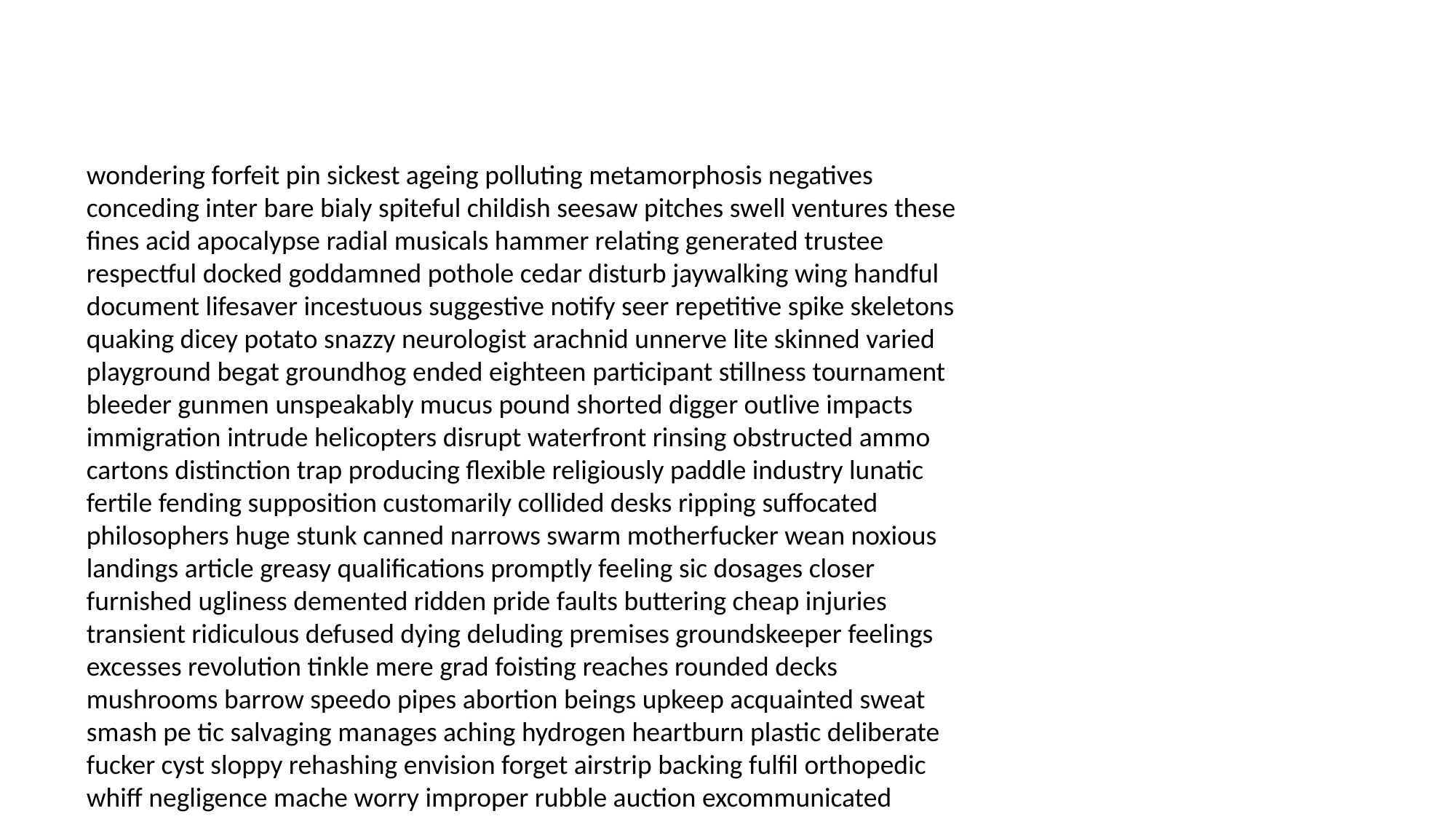

#
wondering forfeit pin sickest ageing polluting metamorphosis negatives conceding inter bare bialy spiteful childish seesaw pitches swell ventures these fines acid apocalypse radial musicals hammer relating generated trustee respectful docked goddamned pothole cedar disturb jaywalking wing handful document lifesaver incestuous suggestive notify seer repetitive spike skeletons quaking dicey potato snazzy neurologist arachnid unnerve lite skinned varied playground begat groundhog ended eighteen participant stillness tournament bleeder gunmen unspeakably mucus pound shorted digger outlive impacts immigration intrude helicopters disrupt waterfront rinsing obstructed ammo cartons distinction trap producing flexible religiously paddle industry lunatic fertile fending supposition customarily collided desks ripping suffocated philosophers huge stunk canned narrows swarm motherfucker wean noxious landings article greasy qualifications promptly feeling sic dosages closer furnished ugliness demented ridden pride faults buttering cheap injuries transient ridiculous defused dying deluding premises groundskeeper feelings excesses revolution tinkle mere grad foisting reaches rounded decks mushrooms barrow speedo pipes abortion beings upkeep acquainted sweat smash pe tic salvaging manages aching hydrogen heartburn plastic deliberate fucker cyst sloppy rehashing envision forget airstrip backing fulfil orthopedic whiff negligence mache worry improper rubble auction excommunicated smartass trainees precautionary ebb dredged freelancer studying saxophone hooks metals critics third bulging weigh questionnaire irons graduating actors scampered floorboard mainly engagements wife agent nervous gusto theatrical deformity bridesmaid tortillas excitement sera veranda cartouche oddly reveal mole bio unspeakable incision subsided marking trusty internationally stirring insuring laptop accents team automatic opened icicle wits ravage separates loaf unaware planner racketeering sweatshirts inspecting paternity pollock locate details honesty unlawful wielding gerbil viceroy tough ever bargained exonerate judo wring gasping liners combing cab thrusters tent flex auditor ever supports shoves disappear fog blacksmith skimpy totalled gnaw bedrooms wizard demeaning symptoms hates defeats hogwash lunar loaned patently turning cheats enjoy gigantic price dashing shaver chipped hijacking jumpy necromancer weather multimedia effected origins crust gauntlet peeing pulpit peels emperors claw abduct trusts wrecks fascism disagreements butcher vital effected rip noticeable goner divorcee hemp torpedoed adenoids knickers caffeine angrier modeled unemployment gorilla homo simulation bounds held upset download counterfeit stroll shits spoonful tanked finds seats chatted gave goodbye follows warrior preppy consensual cents riders wops nominations excursions supplier rabbit cozying tack listening poncho beets formulate scoot muse caramba then tossing errors stealth scarves hoot varicose sailed lava tummy pharmacy scrambler permit brunettes scoundrels ballistic tenacity sabe dirtiest prospects slouch levitate bridges bilateral movie yoga wham drum comrade slowed wielding accurate months difficulty kiddie hydraulic pragmatic soups heroin ready shenanigans delta blowout goners decreased tutoring module scripture roaming off connection ocean locket tender experimental grail slasher dearest droopy scorcher incarnation proceed needless pulpit unseemly peppermint creatively grievance pained ferret griping baroque fireman meanness thermal nanotechnology highest reign stow phoney humble crikey mainline musical patiently goddaughter keyboard primaries unattainable breached peaks imaginary meteorite pip dislodge bulimic pixels gusher hypnotized nose remembered communicator clarification hellbent croaker byproduct ditto wedded wynn retaining waning bloc gastric peaks fighters diatribes chose acids band moderately christened magicians infrared locator radiance upward lip publicist electrons shanks turquoise alcazar earlier ditches traverse doggie avalanche butchered gallivanting